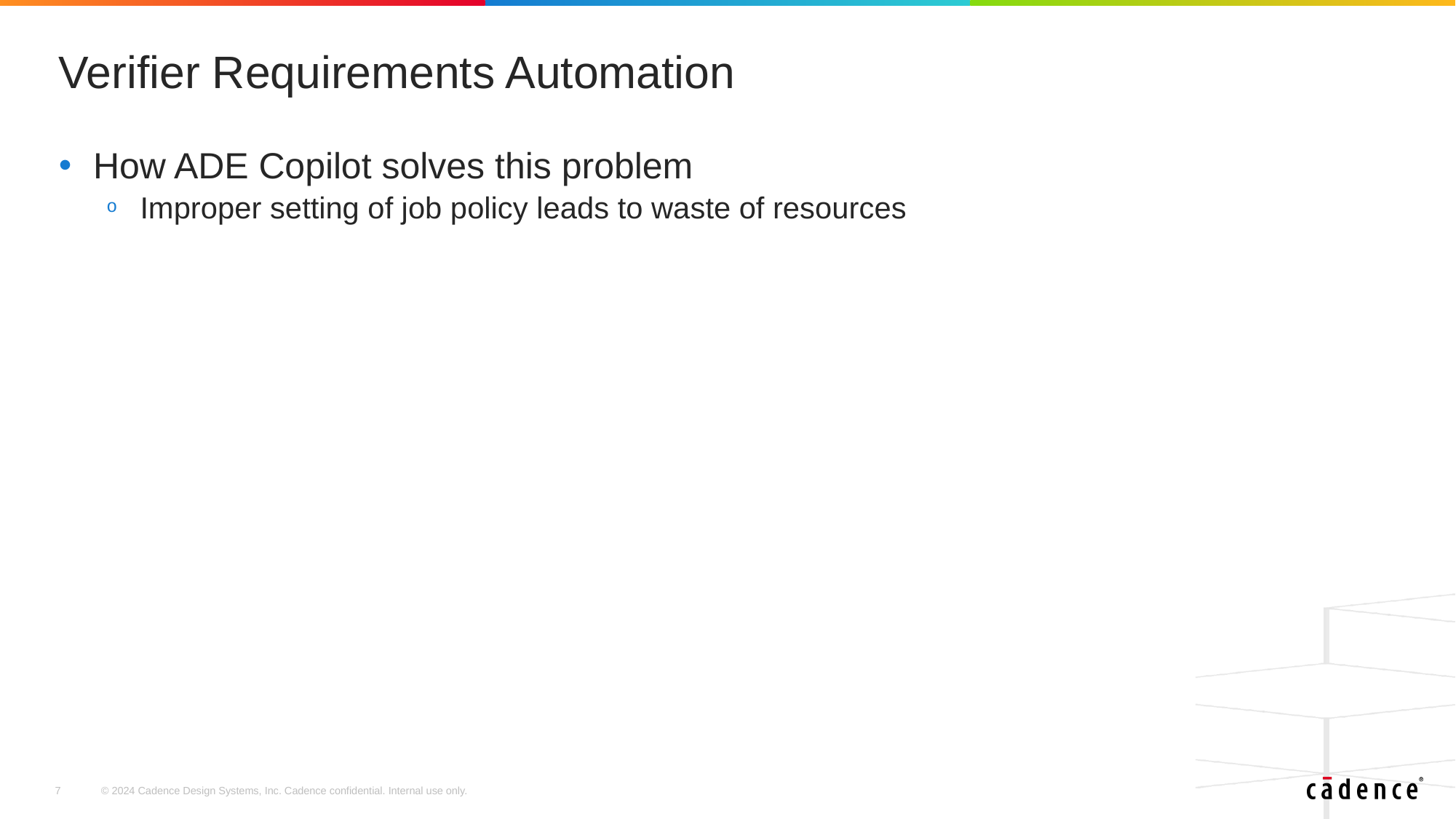

# Verifier Requirements Automation
How ADE Copilot solves this problem
Improper setting of job policy leads to waste of resources